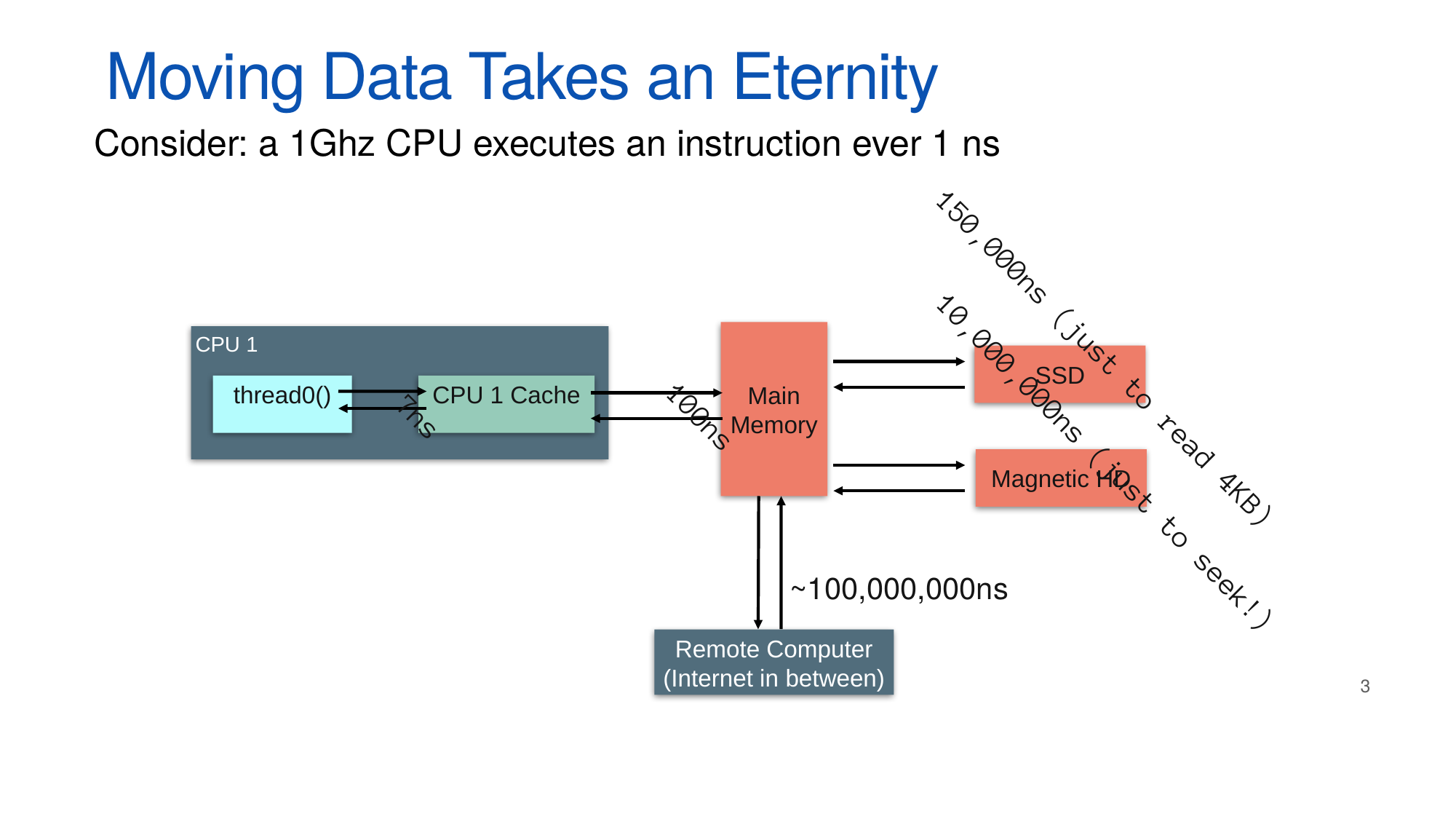

# Moving Data Takes an Eternity
Consider: a 1Ghz CPU executes an instruction ever 1 ns
150,000ns (just to read 4KB)

SSD
Main Memory
CPU 1
thread0()
CPU 1 Cache
7ns

100ns

10,000,000ns (just to seek!)

Magnetic HD

~100,000,000ns
Remote Computer (Internet in between)
3